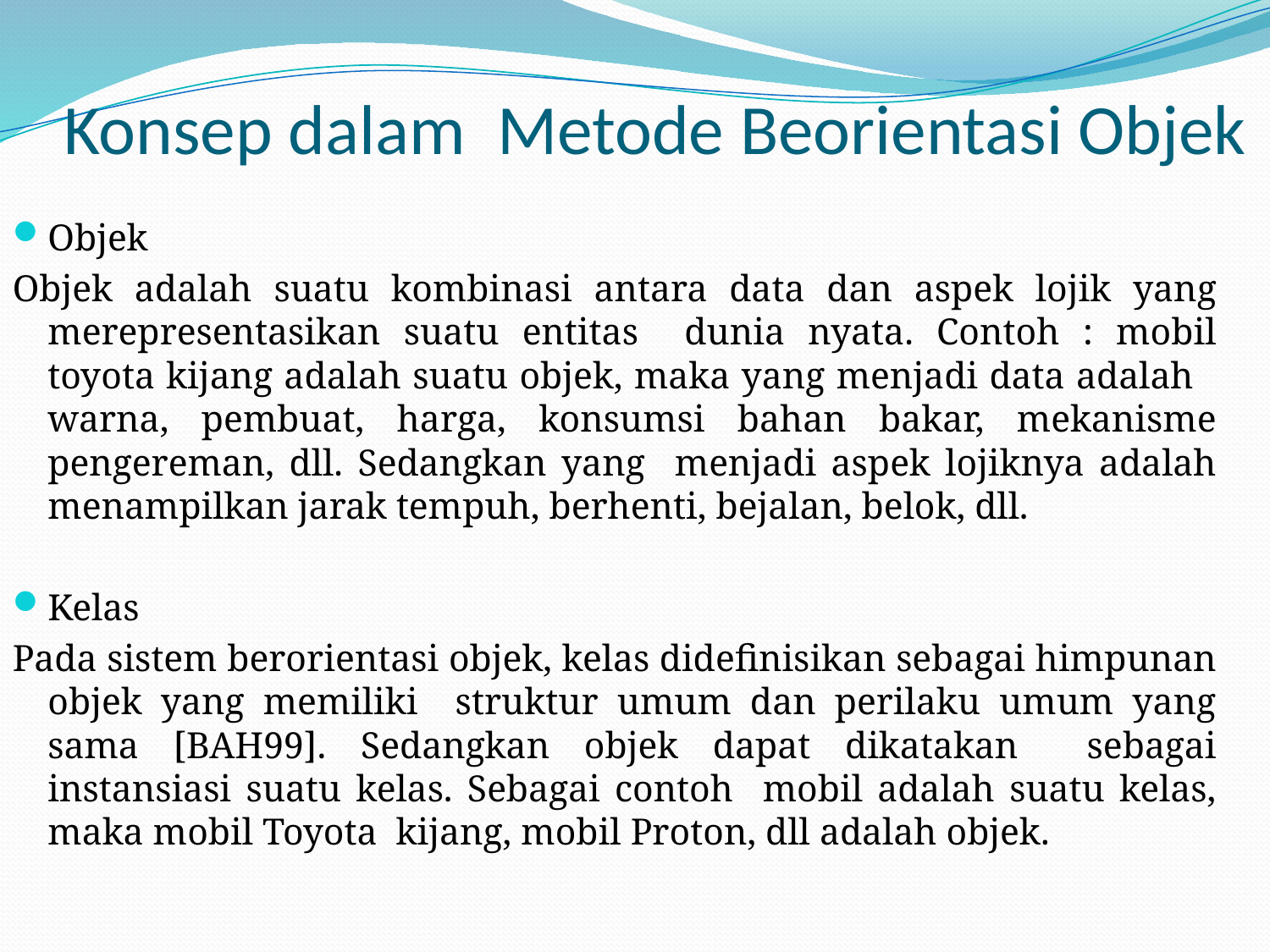

# Konsep dalam  Metode Beorientasi Objek
Objek
Objek adalah suatu kombinasi antara data dan aspek lojik yang merepresentasikan suatu entitas  dunia nyata. Contoh : mobil toyota kijang adalah suatu objek, maka yang menjadi data adalah   warna, pembuat, harga, konsumsi bahan bakar, mekanisme pengereman, dll. Sedangkan yang  menjadi aspek lojiknya adalah menampilkan jarak tempuh, berhenti, bejalan, belok, dll.

Kelas
Pada sistem berorientasi objek, kelas didefinisikan sebagai himpunan objek yang memiliki  struktur umum dan perilaku umum yang sama [BAH99]. Sedangkan objek dapat dikatakan  sebagai instansiasi suatu kelas. Sebagai contoh  mobil adalah suatu kelas, maka mobil Toyota  kijang, mobil Proton, dll adalah objek.